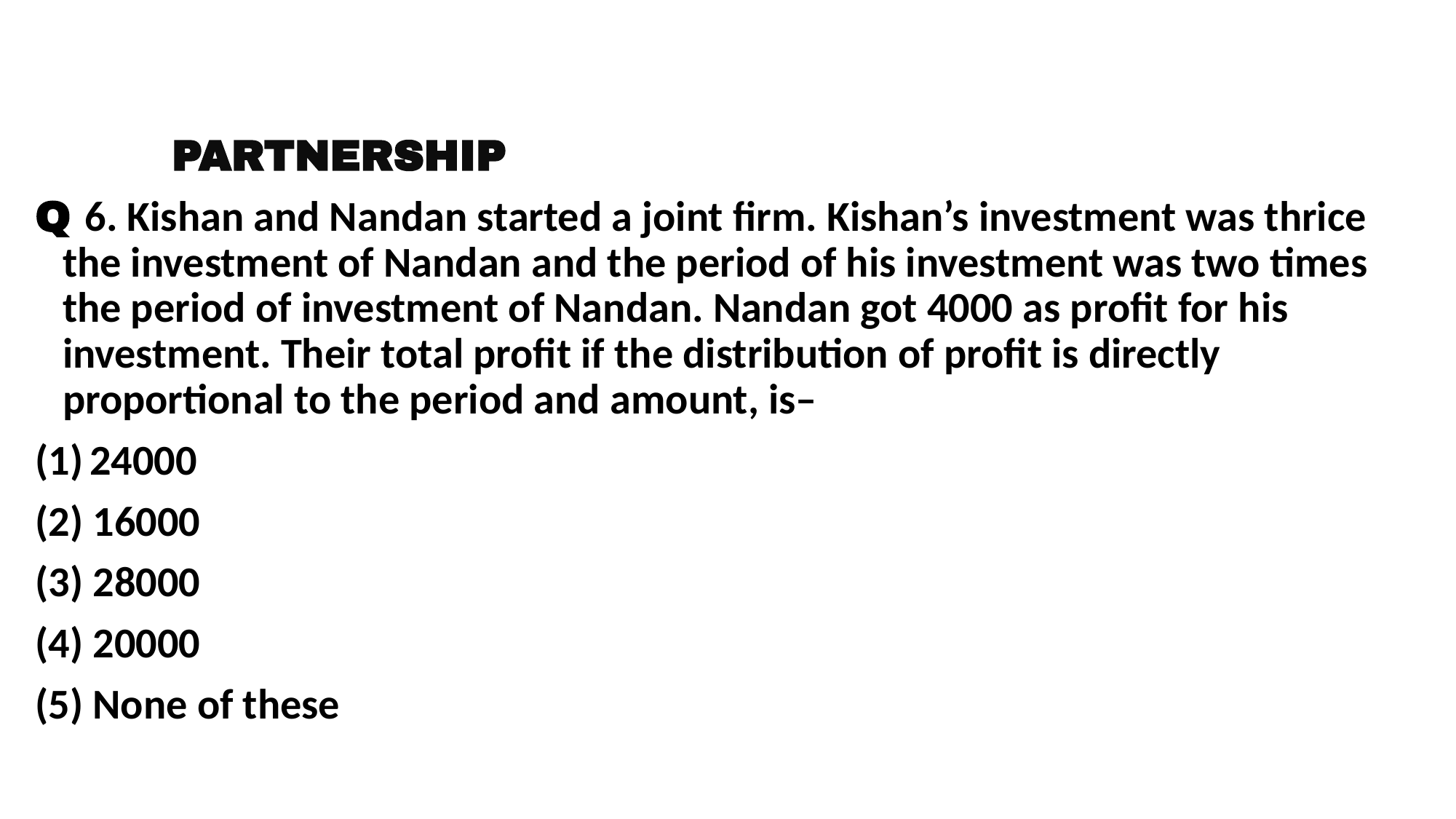

#
		PARTNERSHIP
Q 6. Kishan and Nandan started a joint firm. Kishan’s investment was thrice the investment of Nandan and the period of his investment was two times the period of investment of Nandan. Nandan got 4000 as profit for his investment. Their total profit if the distribution of profit is directly proportional to the period and amount, is–
24000
(2) 16000
(3) 28000
(4) 20000
(5) None of these